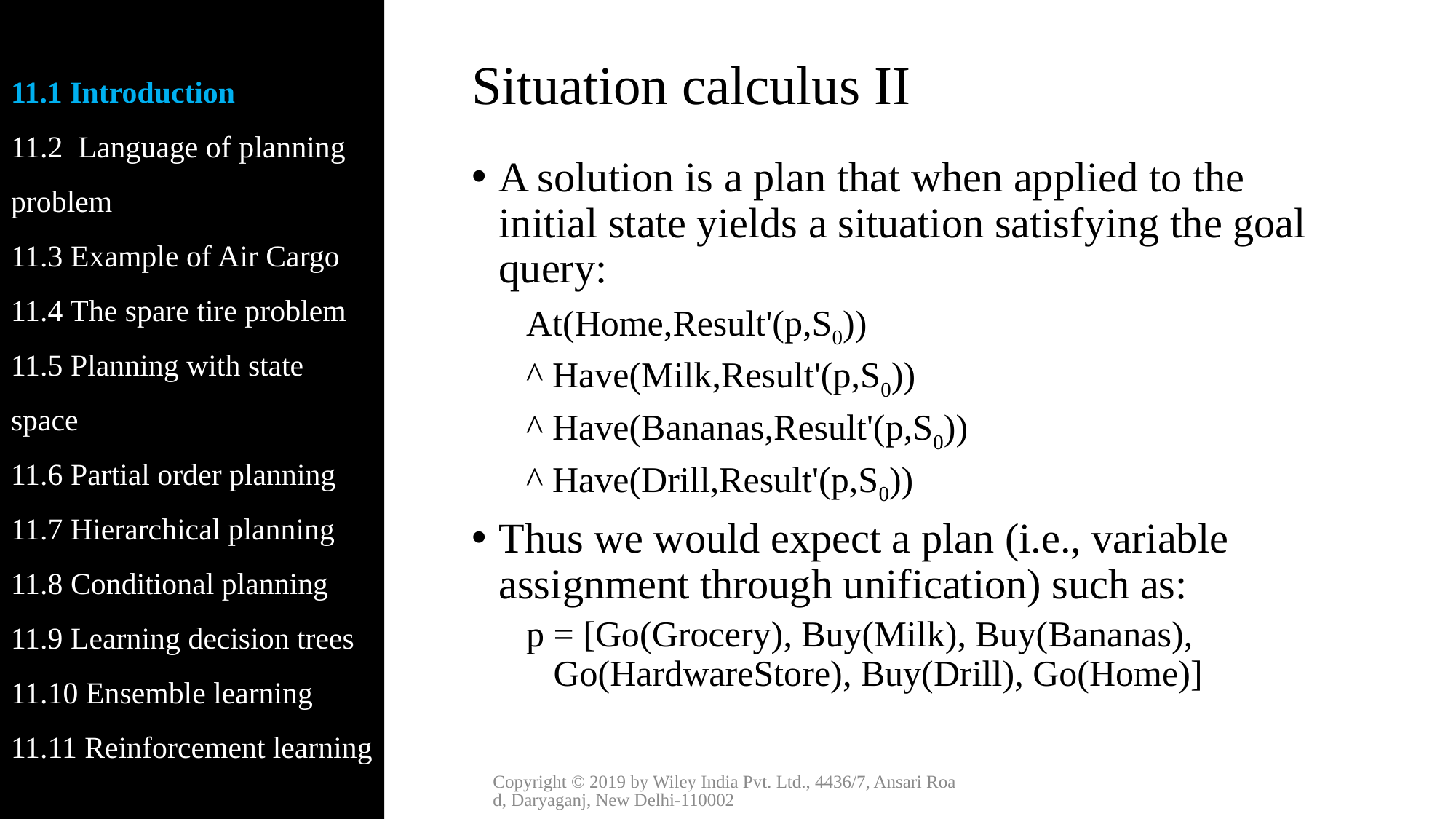

11.1 Introduction
11.2  Language of planning problem
11.3 Example of Air Cargo
11.4 The spare tire problem
11.5 Planning with state space
11.6 Partial order planning
11.7 Hierarchical planning
11.8 Conditional planning
11.9 Learning decision trees
11.10 Ensemble learning
11.11 Reinforcement learning
# Situation calculus II
A solution is a plan that when applied to the initial state yields a situation satisfying the goal query:
At(Home,Result'(p,S0))
^ Have(Milk,Result'(p,S0))
^ Have(Bananas,Result'(p,S0))
^ Have(Drill,Result'(p,S0))
Thus we would expect a plan (i.e., variable assignment through unification) such as:
p = [Go(Grocery), Buy(Milk), Buy(Bananas), Go(HardwareStore), Buy(Drill), Go(Home)]
Copyright © 2019 by Wiley India Pvt. Ltd., 4436/7, Ansari Road, Daryaganj, New Delhi-110002